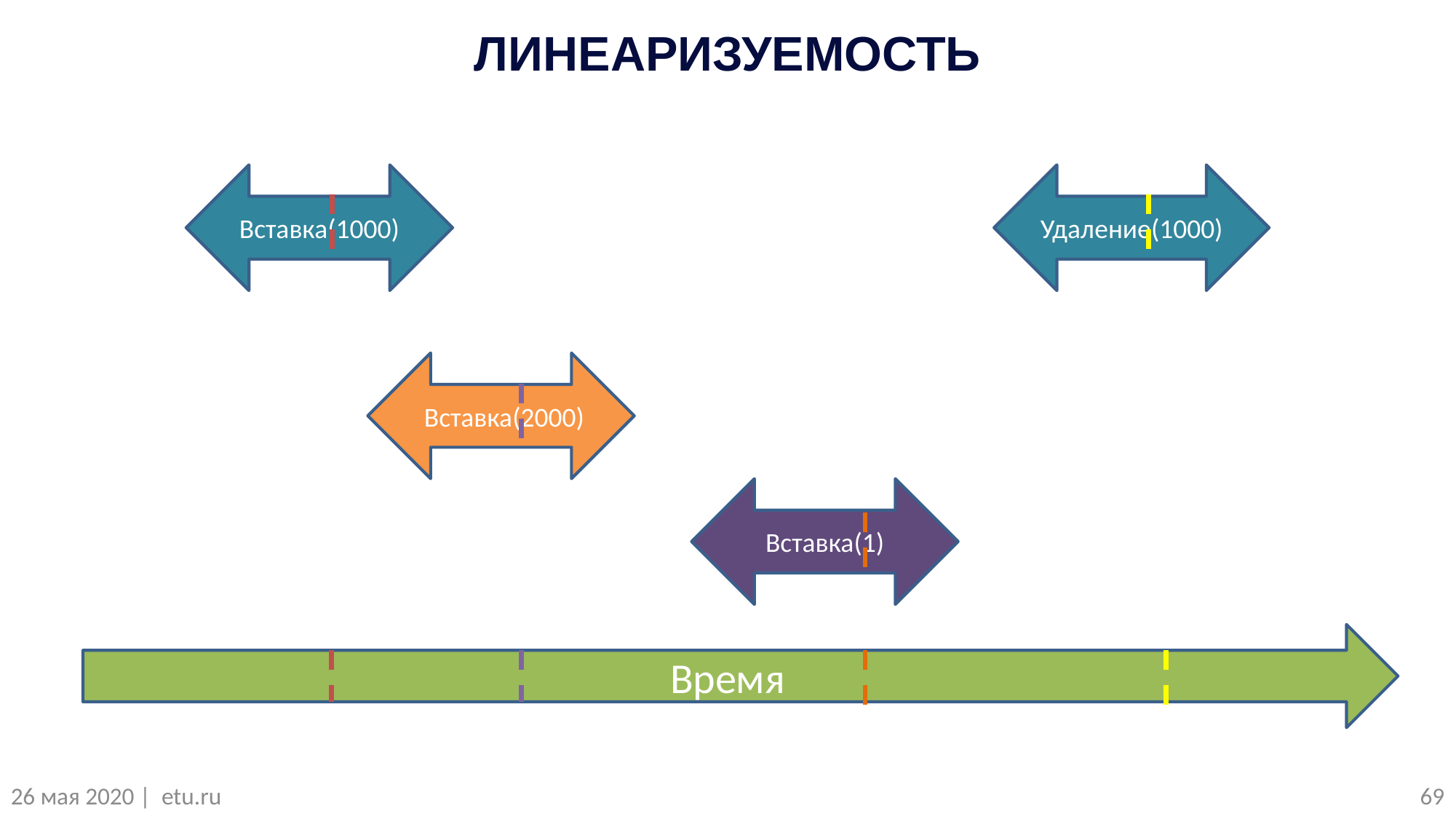

ЛИНЕАРИЗУЕМОСТЬ
Вставка(1000)
Удаление(1000)
 Вставка(2000)
Вставка(1)
Время
69